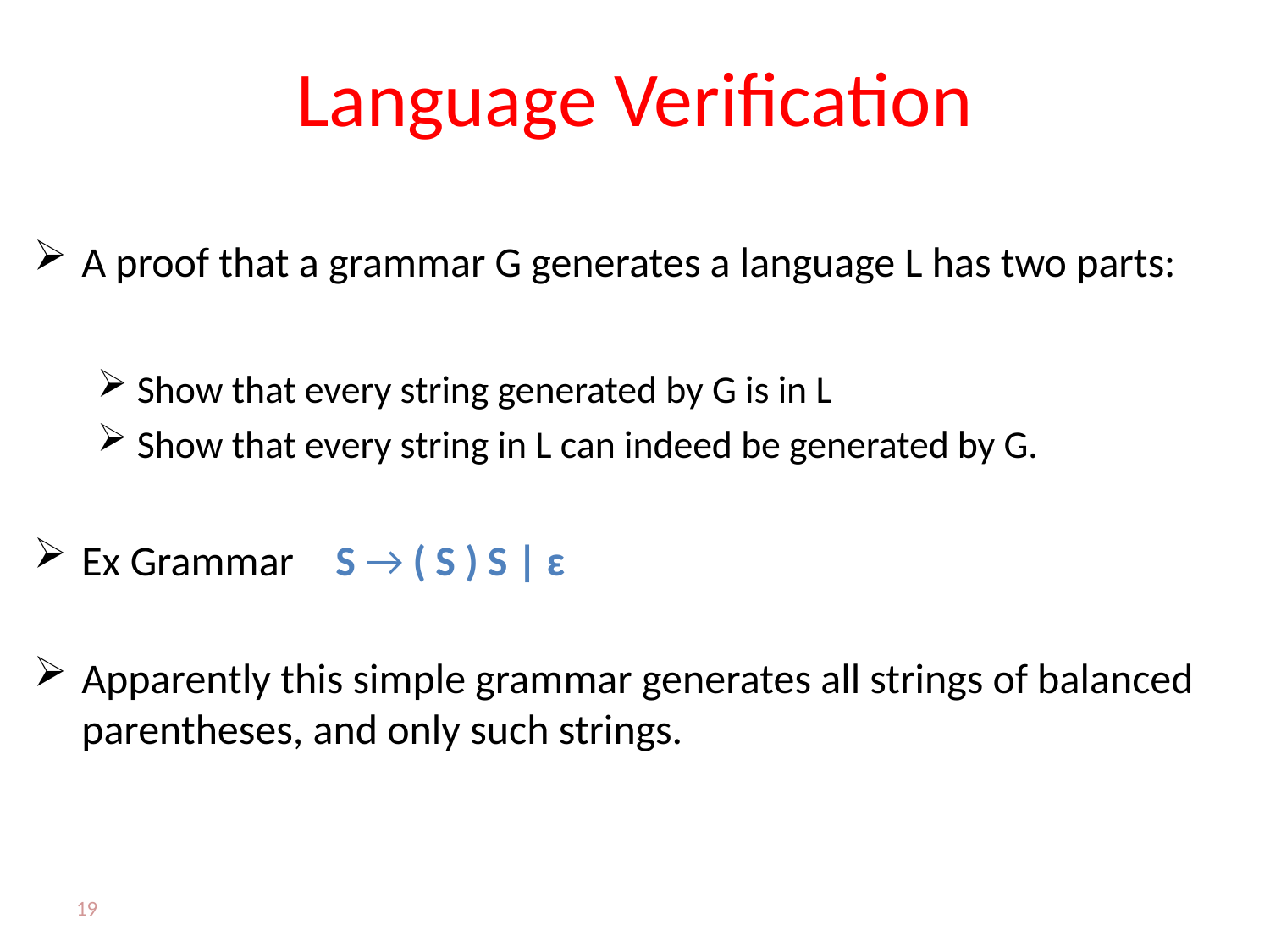

# Language Verification

A proof that a grammar G generates a language L has two parts:

Show that every string generated by G is in L
Show that every string in L can indeed be generated by G.

Ex Grammar	S → ( S ) S | ɛ

Apparently this simple grammar generates all strings of balanced parentheses, and only such strings.
19